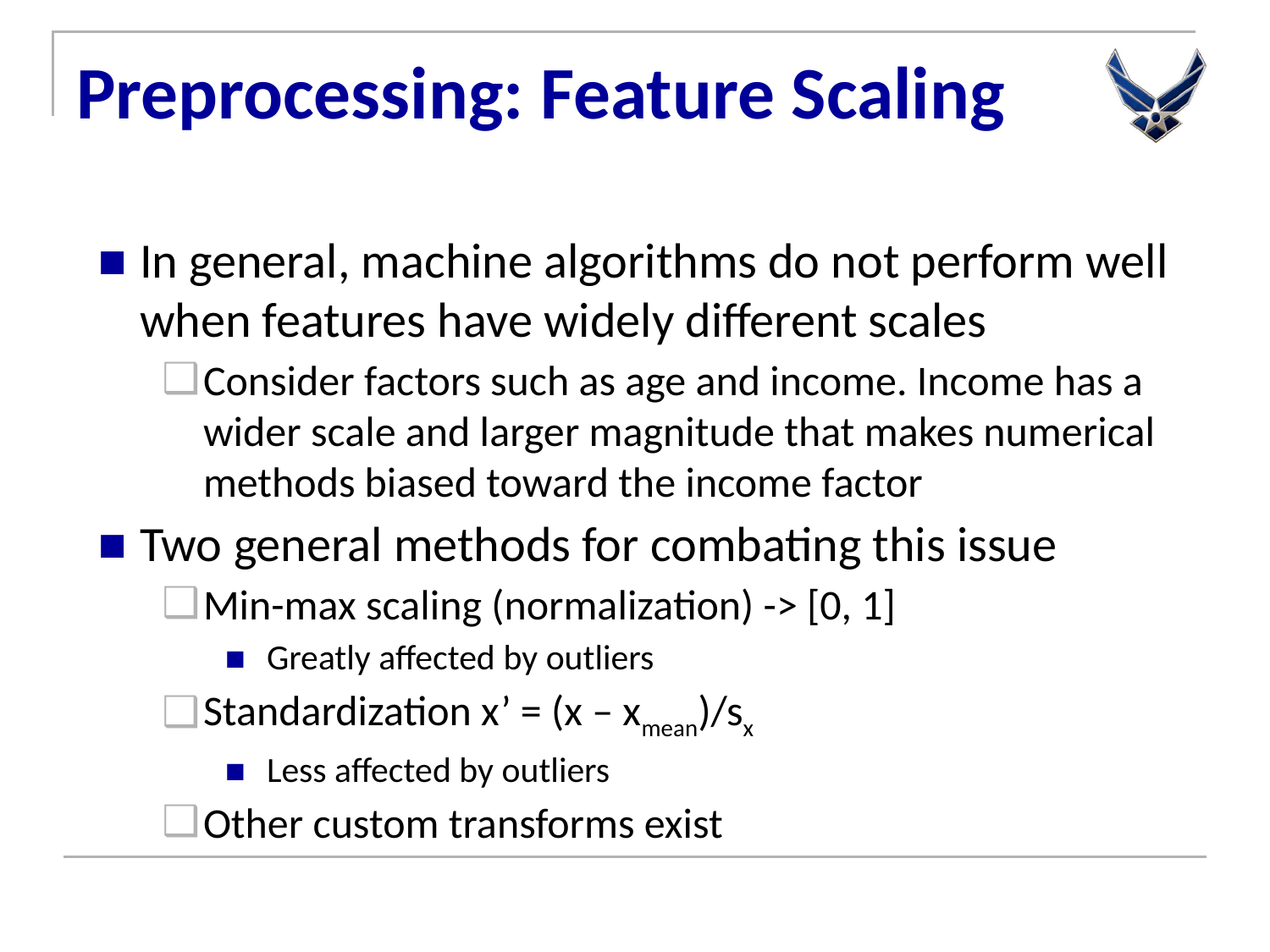

# Preprocessing: Feature Scaling
In general, machine algorithms do not perform well when features have widely different scales
Consider factors such as age and income. Income has a wider scale and larger magnitude that makes numerical methods biased toward the income factor
Two general methods for combating this issue
Min-max scaling (normalization) -> [0, 1]
Greatly affected by outliers
Standardization x’ = (x – xmean)/sx
Less affected by outliers
Other custom transforms exist